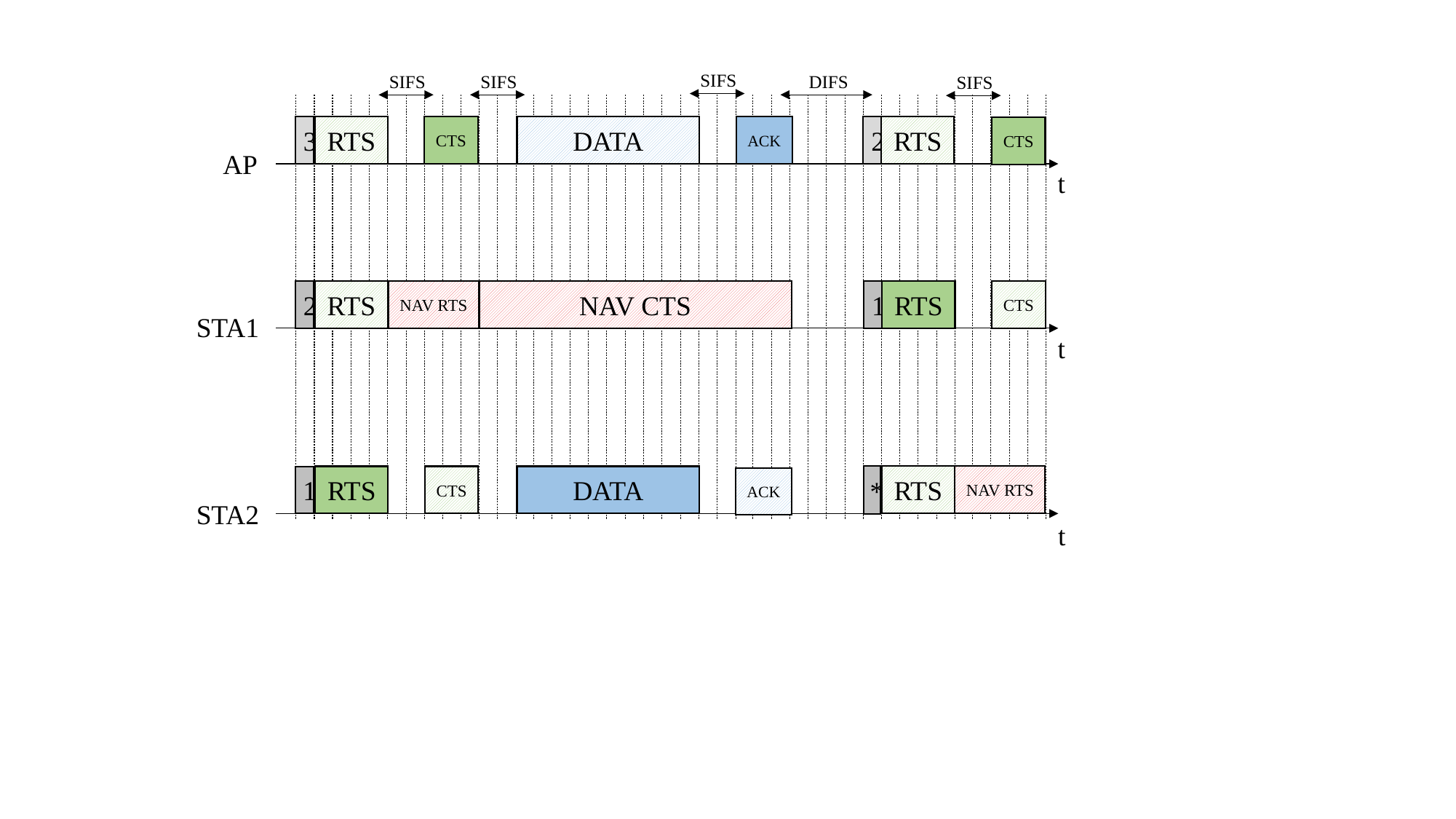

SIFS
SIFS
DIFS
SIFS
SIFS
3
RTS
CTS
DATA
ACK
2
RTS
CTS
AP
t
1
RTS
2
RTS
NAV RTS
NAV CTS
CTS
STA1
t
NAV RTS
*
RTS
RTS
CTS
DATA
1
ACK
STA2
t